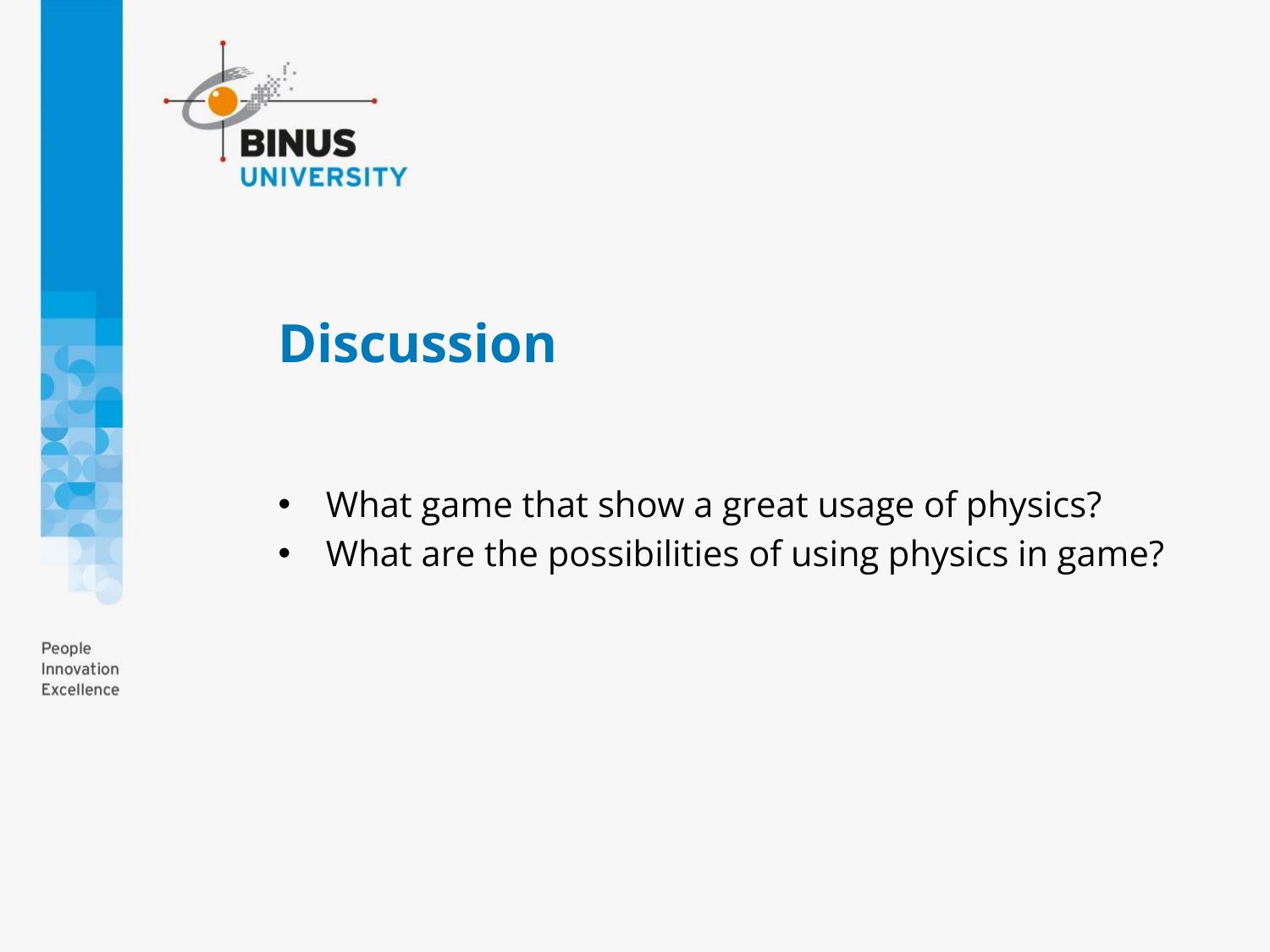

# Discussion
What game that show a great usage of physics?
What are the possibilities of using physics in game?